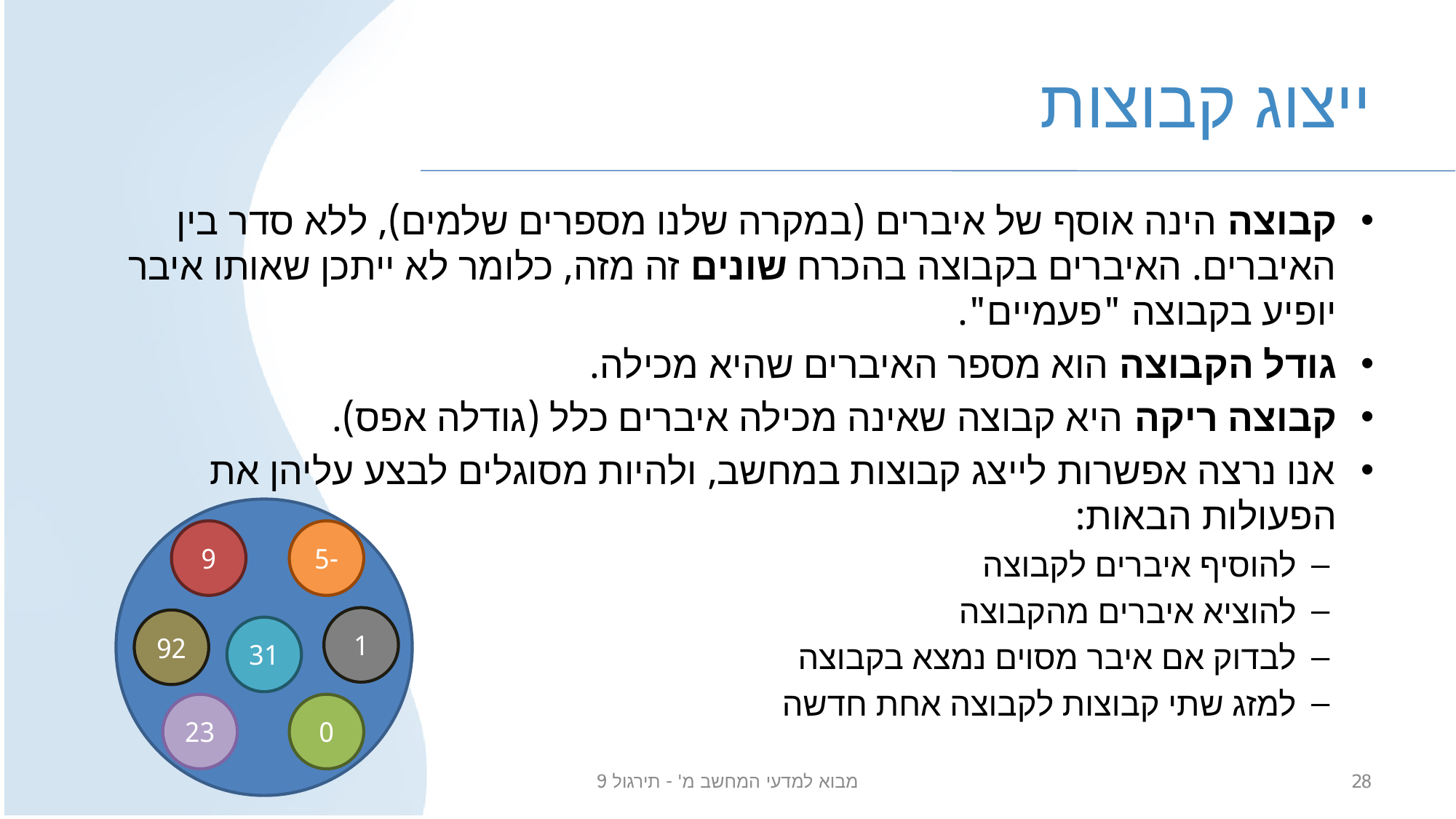

# ייצוג קבוצות
קבוצה הינה אוסף של איברים (במקרה שלנו מספרים שלמים), ללא סדר בין האיברים. האיברים בקבוצה בהכרח שונים זה מזה, כלומר לא ייתכן שאותו איבר יופיע בקבוצה "פעמיים".
גודל הקבוצה הוא מספר האיברים שהיא מכילה.
קבוצה ריקה היא קבוצה שאינה מכילה איברים כלל (גודלה אפס).
אנו נרצה אפשרות לייצג קבוצות במחשב, ולהיות מסוגלים לבצע עליהן את הפעולות הבאות:
להוסיף איברים לקבוצה
להוציא איברים מהקבוצה
לבדוק אם איבר מסוים נמצא בקבוצה
למזג שתי קבוצות לקבוצה אחת חדשה

9
-5
1
92
31
23
0
מבוא למדעי המחשב מ' - תירגול 9
28